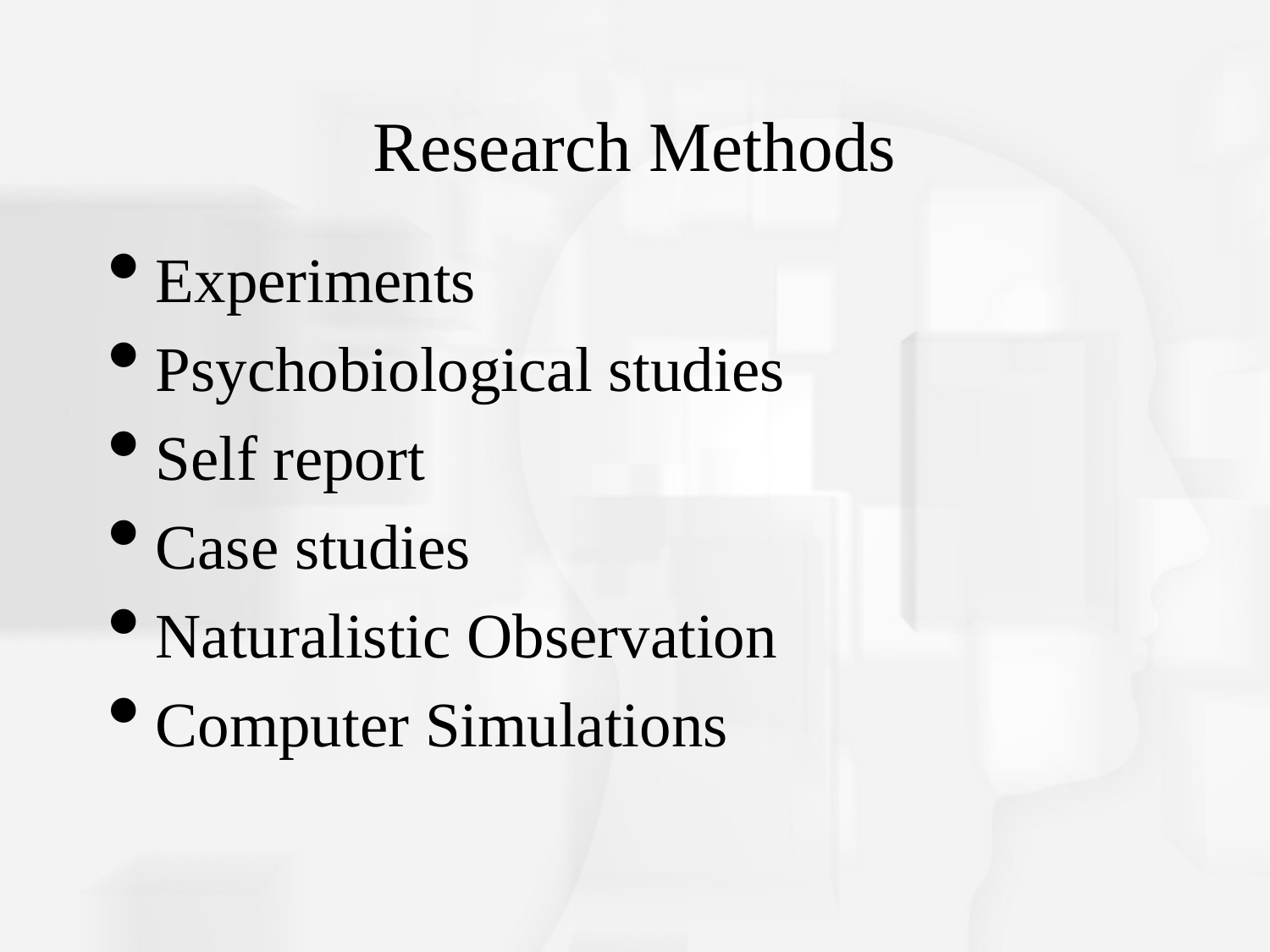

# Research Methods
Experiments
Psychobiological studies
Self report
Case studies
Naturalistic Observation
Computer Simulations